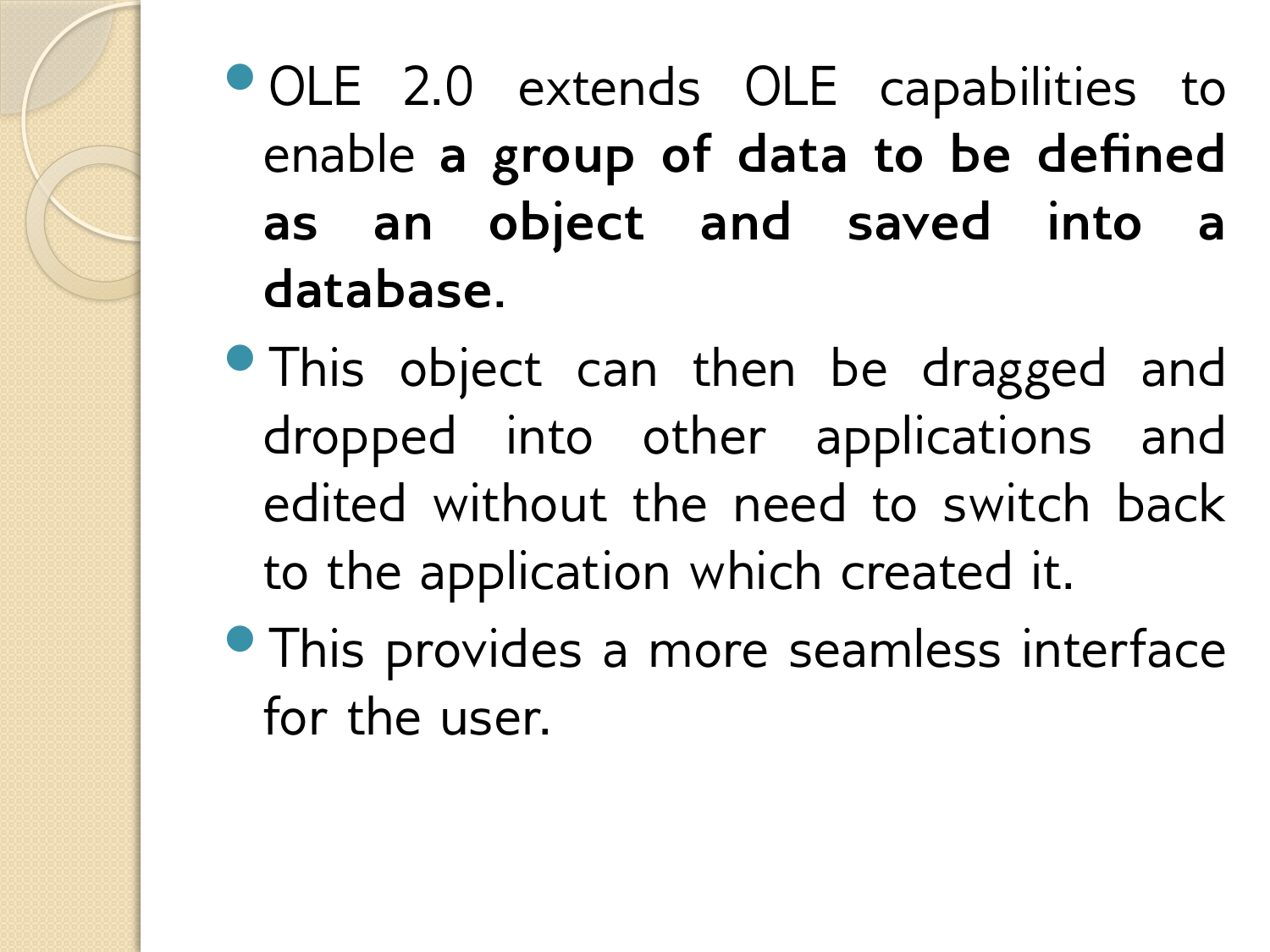

OLE 2.0 extends OLE capabilities to enable a group of data to be defined as an object and saved into a database.
This object can then be dragged and dropped into other applications and edited without the need to switch back to the application which created it.
This provides a more seamless interface for the user.